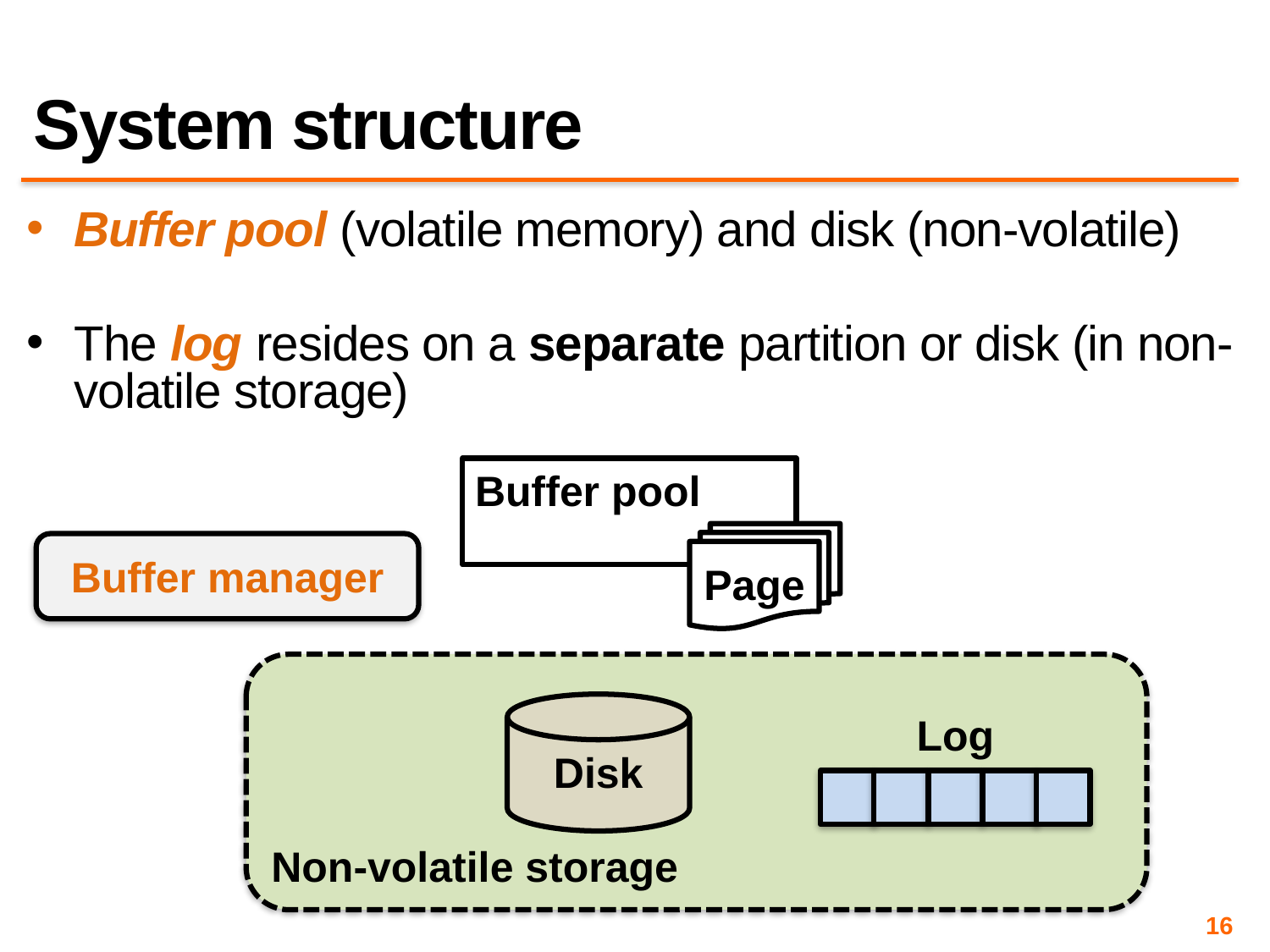

# System structure
Buffer pool (volatile memory) and disk (non-volatile)

The log resides on a separate partition or disk (in non-volatile storage)
Buffer pool
Page
Buffer manager
Non-volatile storage
Disk
Log

16